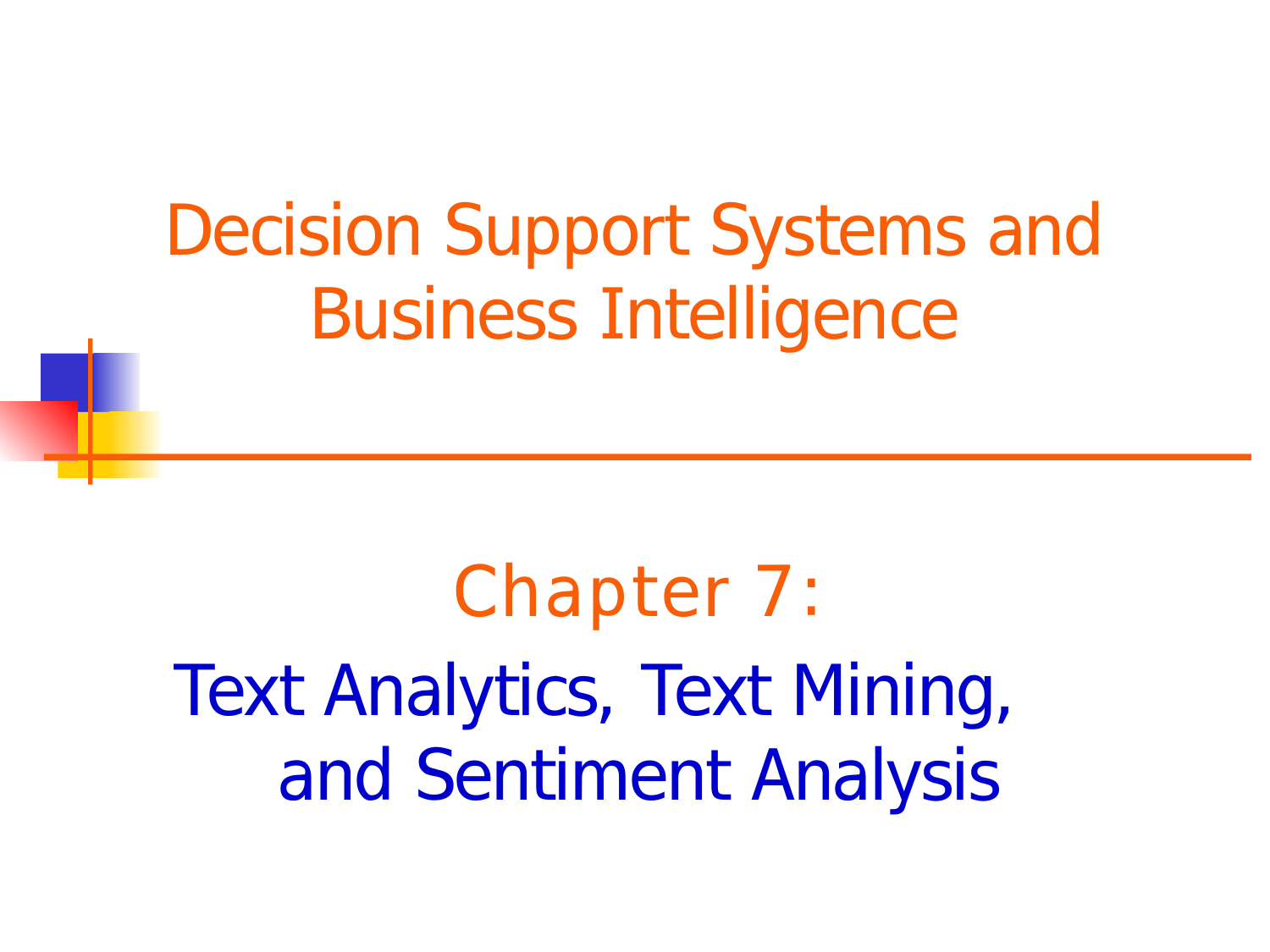

Decision Support Systems and
Business Intelligence
Chapter 7:
Text Analytics, Text Mining,     and Sentiment Analysis